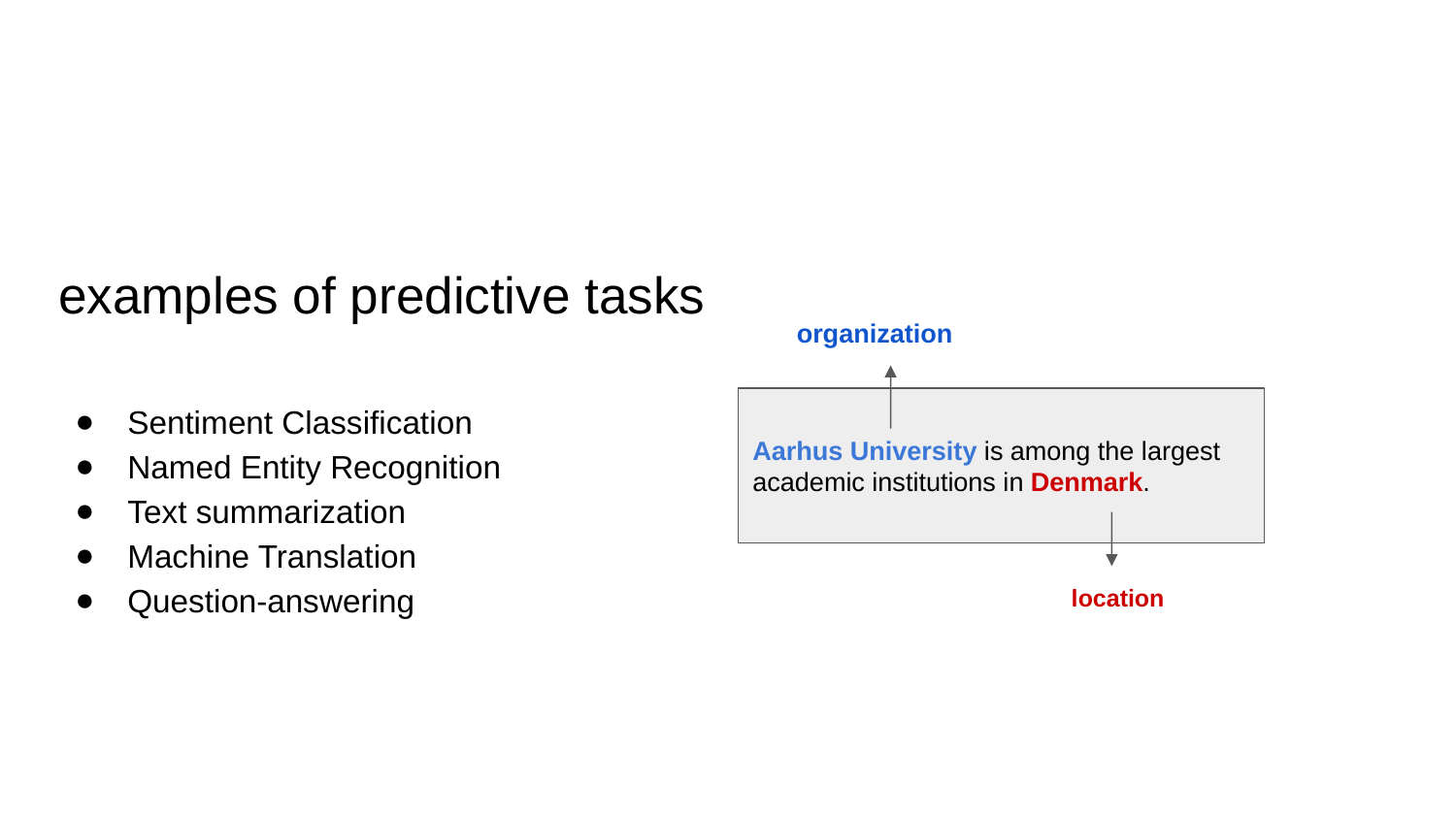

# examples of predictive tasks
organization
Sentiment Classification
Named Entity Recognition
Text summarization
Machine Translation
Question-answering
Aarhus University is among the largest academic institutions in Denmark.
location